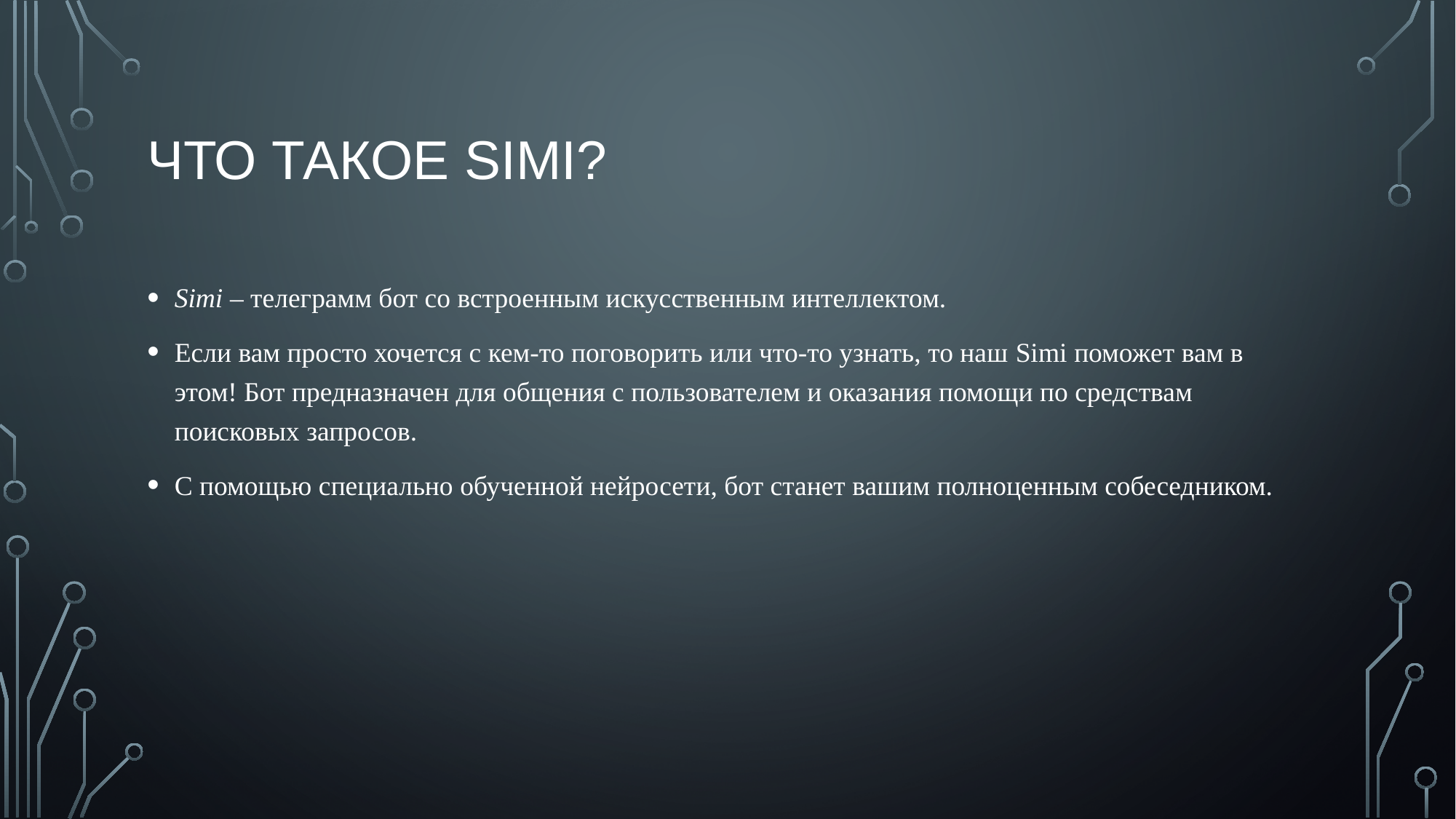

# Что такое SIMI?
Simi – телеграмм бот со встроенным искусственным интеллектом.
Если вам просто хочется с кем-то поговорить или что-то узнать, то наш Simi поможет вам в этом! Бот предназначен для общения с пользователем и оказания помощи по средствам поисковых запросов.
С помощью специально обученной нейросети, бот станет вашим полноценным собеседником.